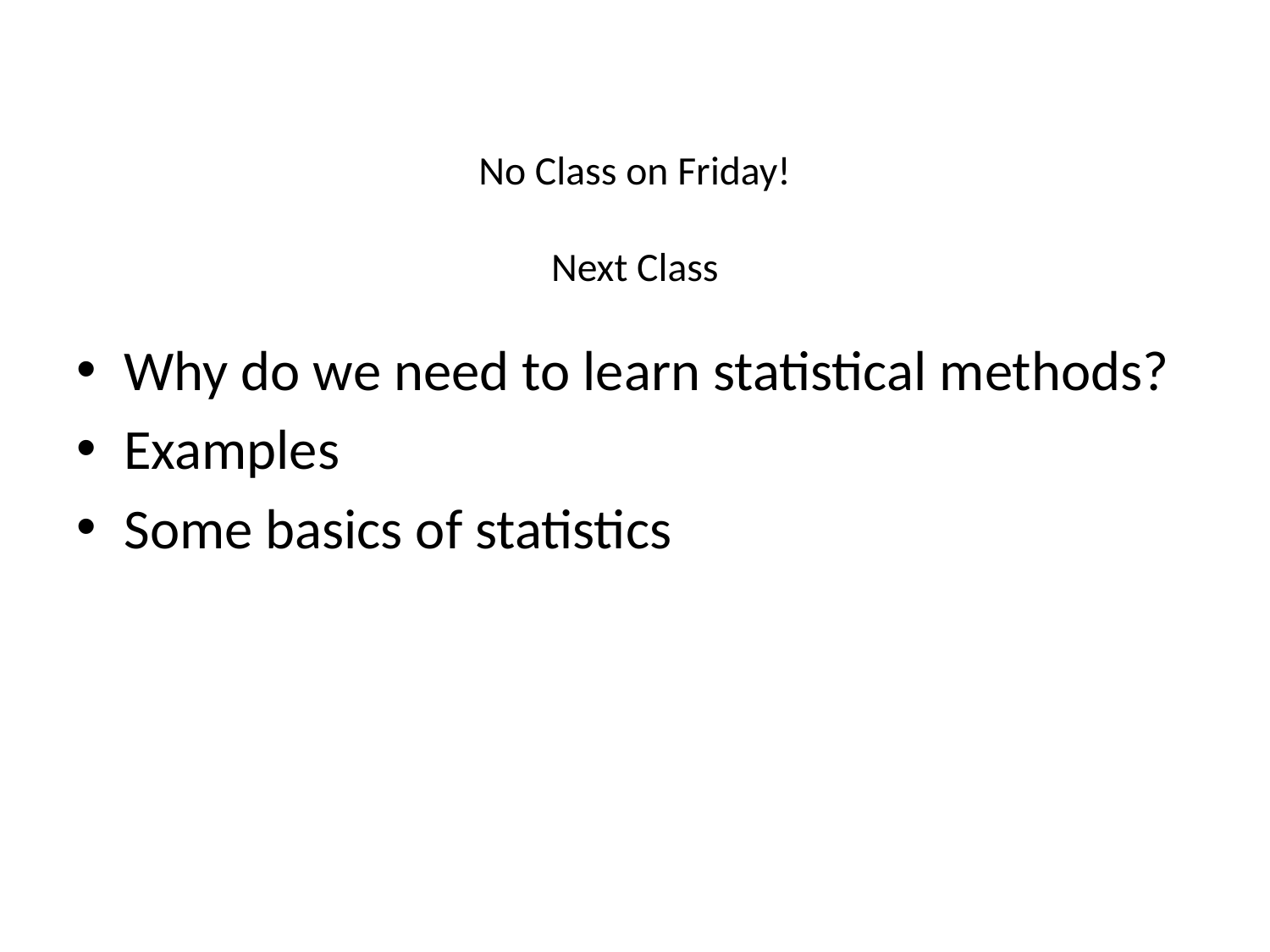

# No Class on Friday! Next Class
Why do we need to learn statistical methods?
Examples
Some basics of statistics